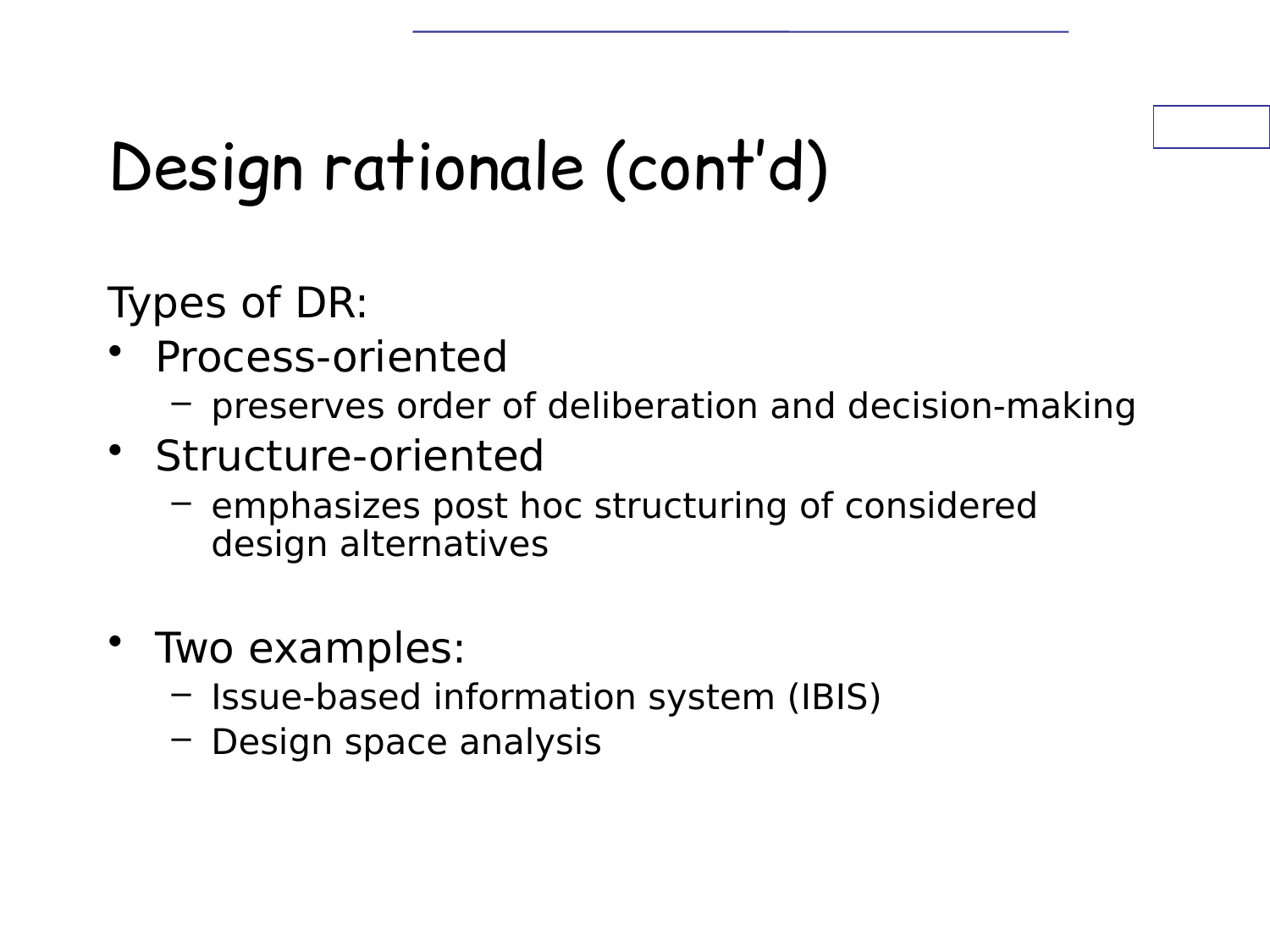

# Design rationale (cont’d)
Types of DR:
Process-oriented
preserves order of deliberation and decision-making
Structure-oriented
emphasizes post hoc structuring of considered design alternatives

Two examples:
Issue-based information system (IBIS)
Design space analysis